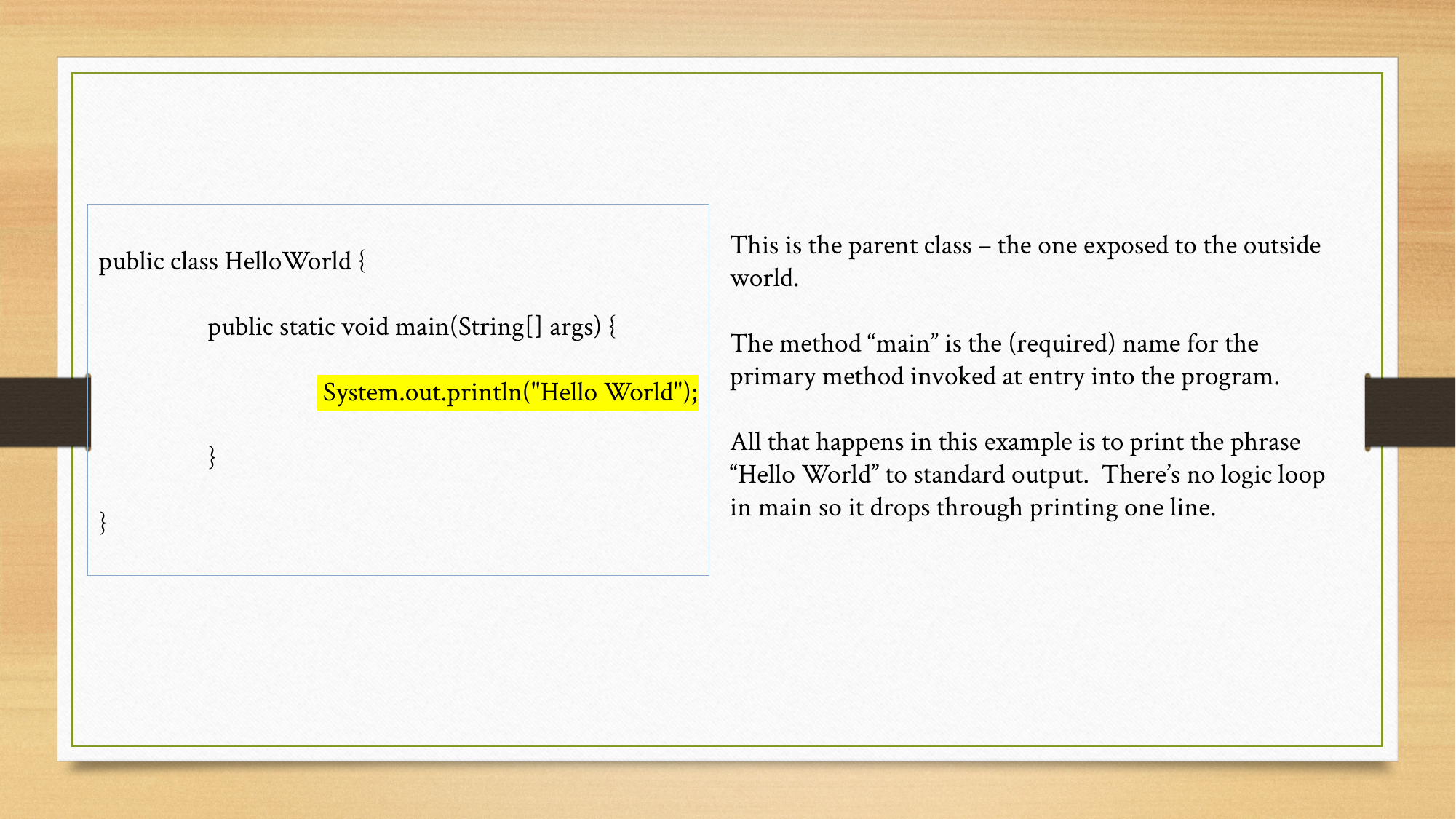

public class HelloWorld {

	public static void main(String[] args) {

		 System.out.println("Hello World");

	}

}

This is the parent class – the one exposed to the outside world.

The method “main” is the (required) name for the primary method invoked at entry into the program.

All that happens in this example is to print the phrase “Hello World” to standard output.  There’s no logic loop in main so it drops through printing one line.